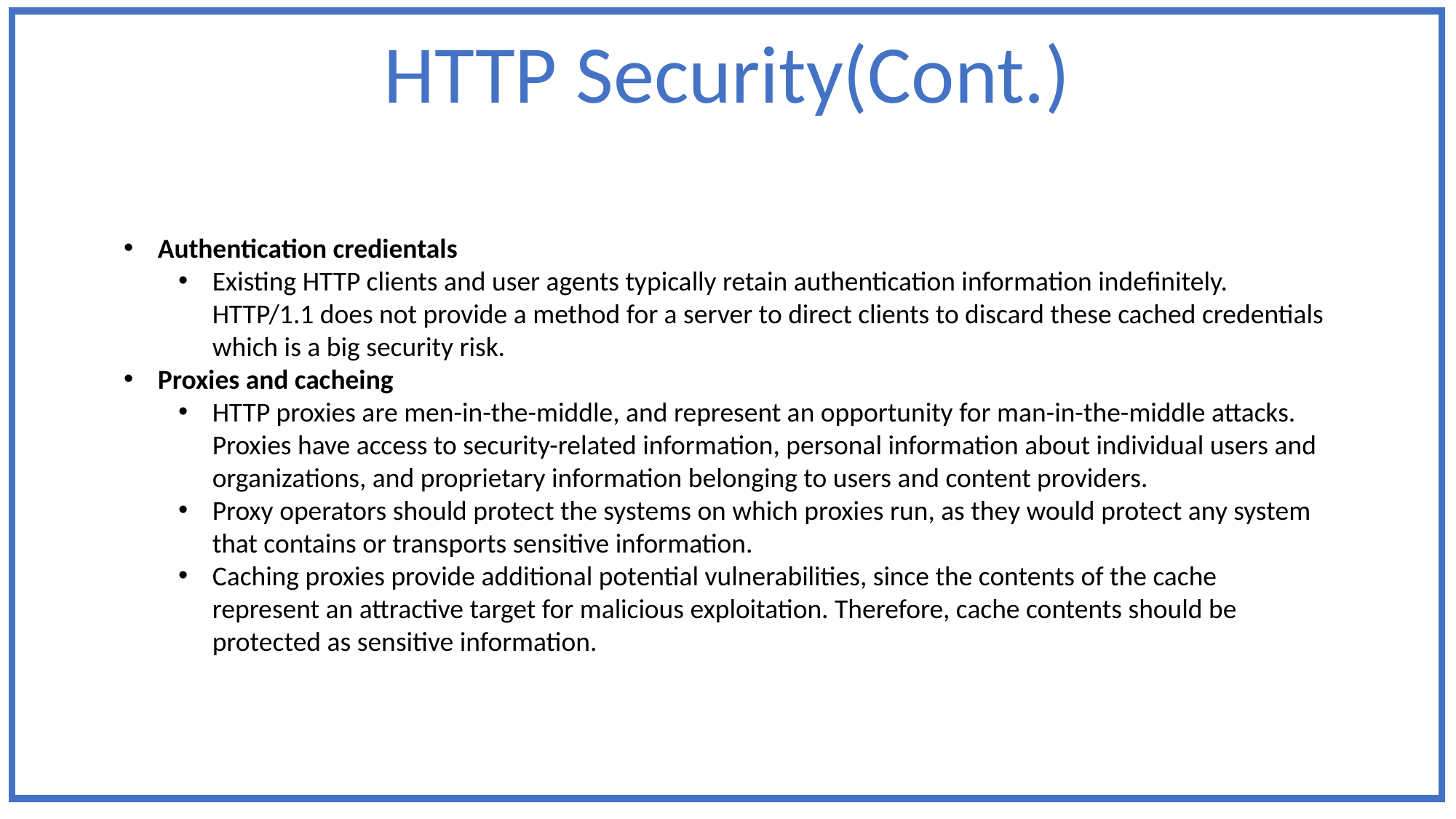

HTTP Security(Cont.)
Authentication credientals
Existing HTTP clients and user agents typically retain authentication information indefinitely. HTTP/1.1 does not provide a method for a server to direct clients to discard these cached credentials which is a big security risk.
Proxies and cacheing
HTTP proxies are men-in-the-middle, and represent an opportunity for man-in-the-middle attacks. Proxies have access to security-related information, personal information about individual users and organizations, and proprietary information belonging to users and content providers.
Proxy operators should protect the systems on which proxies run, as they would protect any system that contains or transports sensitive information.
Caching proxies provide additional potential vulnerabilities, since the contents of the cache represent an attractive target for malicious exploitation. Therefore, cache contents should be protected as sensitive information.

19